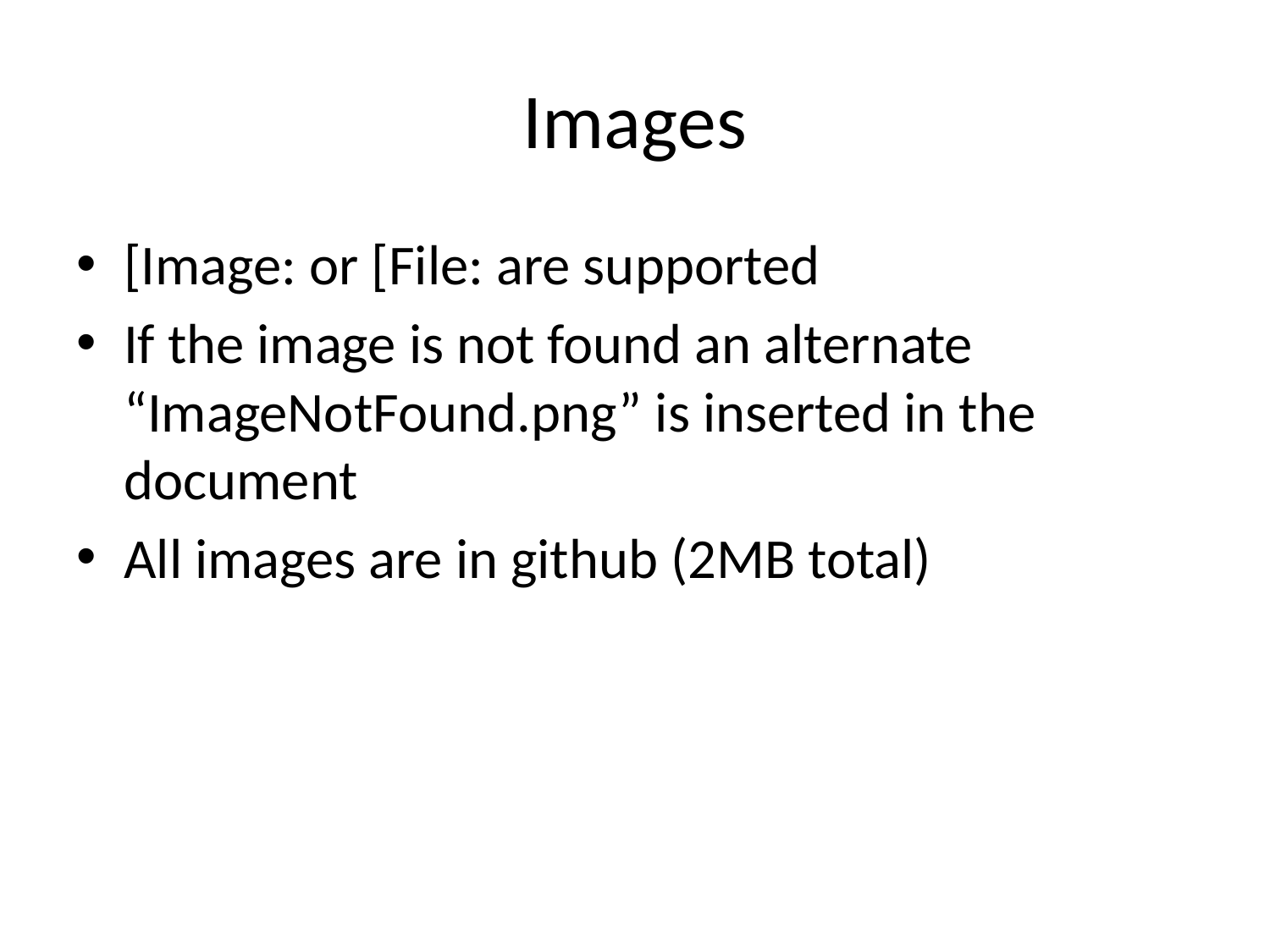

# Images
[Image: or [File: are supported
If the image is not found an alternate “ImageNotFound.png” is inserted in the document
All images are in github (2MB total)